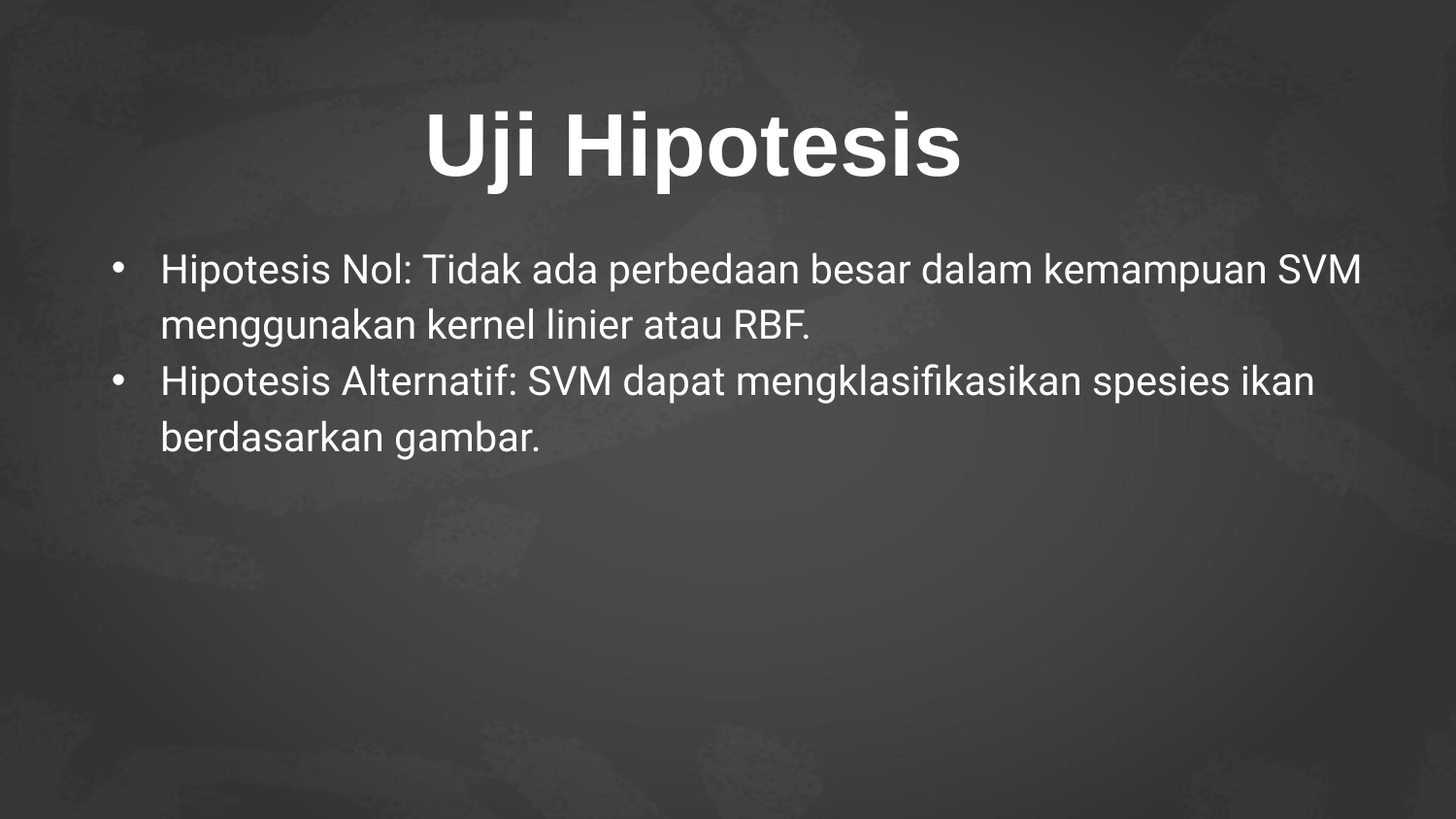

# Uji Hipotesis
Hipotesis Nol: Tidak ada perbedaan besar dalam kemampuan SVM menggunakan kernel linier atau RBF.
Hipotesis Alternatif: SVM dapat mengklasifikasikan spesies ikan berdasarkan gambar.